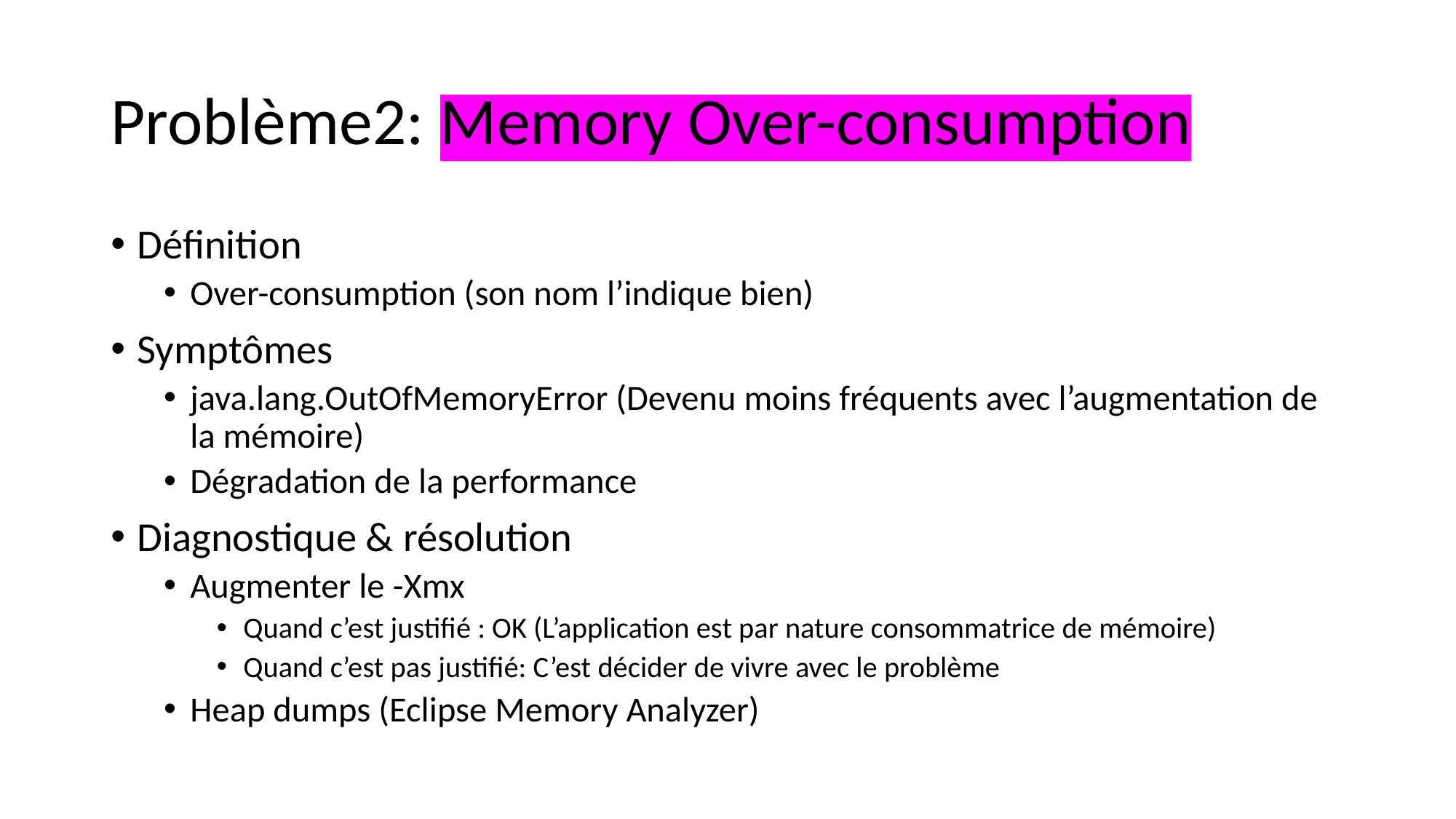

# Problème2: Memory Over-consumption
Définition
Over-consumption (son nom l’indique bien)
Symptômes
java.lang.OutOfMemoryError (Devenu moins fréquents avec l’augmentation de la mémoire)
Dégradation de la performance
Diagnostique & résolution
Augmenter le -Xmx
Quand c’est justifié : OK (L’application est par nature consommatrice de mémoire)
Quand c’est pas justifié: C’est décider de vivre avec le problème
Heap dumps (Eclipse Memory Analyzer)